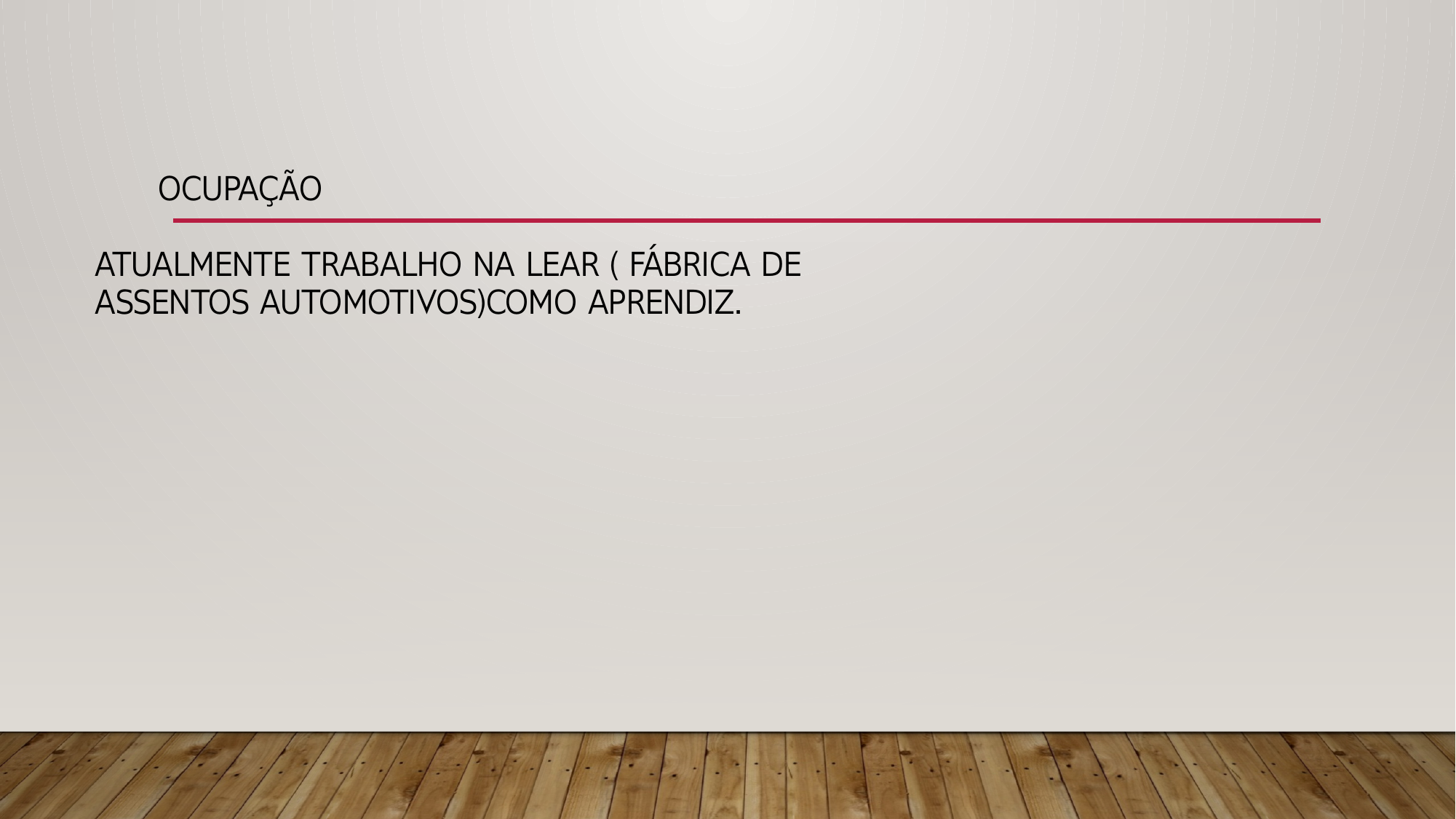

# Ocupação Atualmente trabalho na Lear ( fábrica de assentos automotivos)como aprendiz.